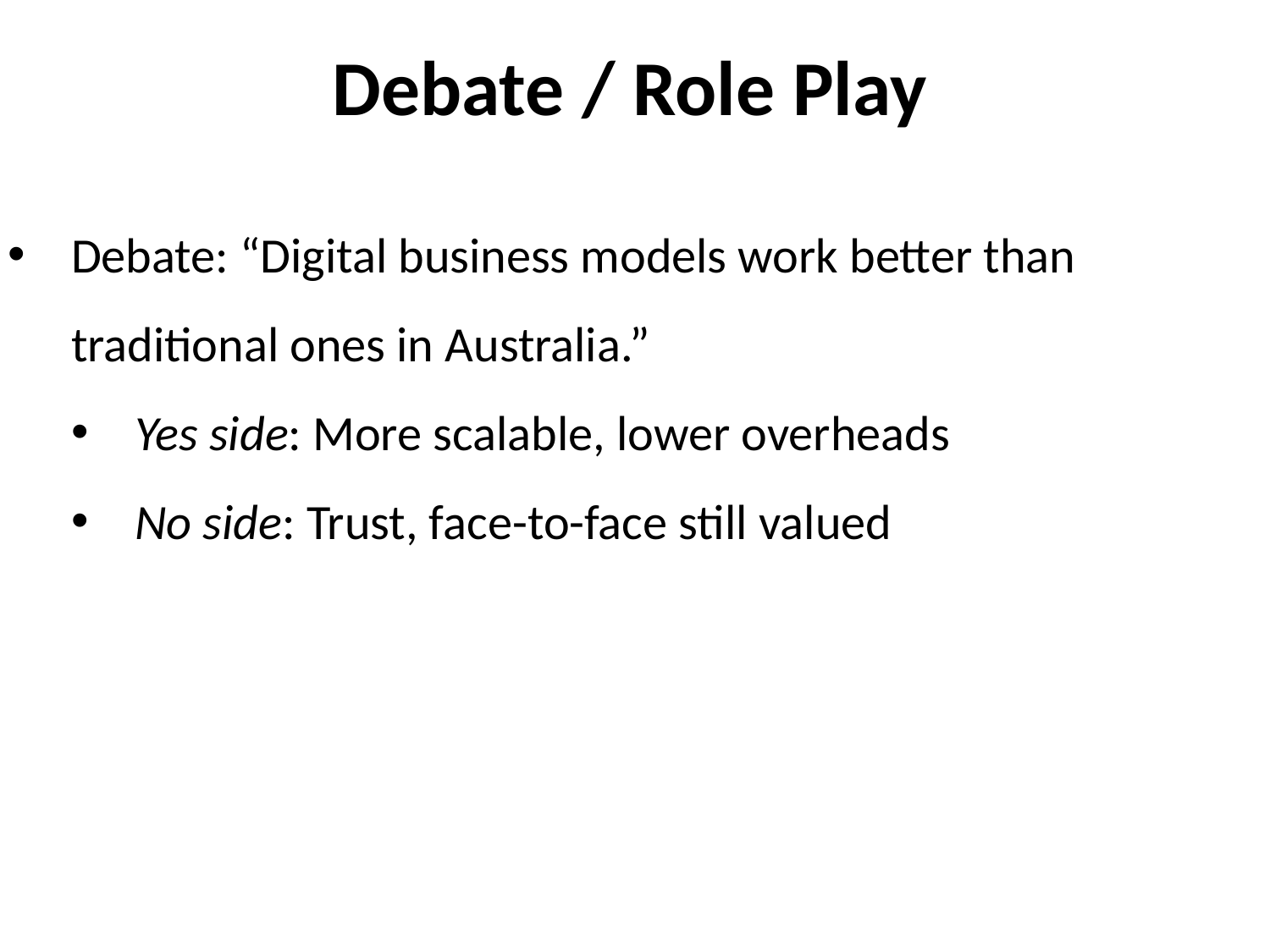

# Debate / Role Play
Debate: “Digital business models work better than traditional ones in Australia.”
Yes side: More scalable, lower overheads
No side: Trust, face-to-face still valued